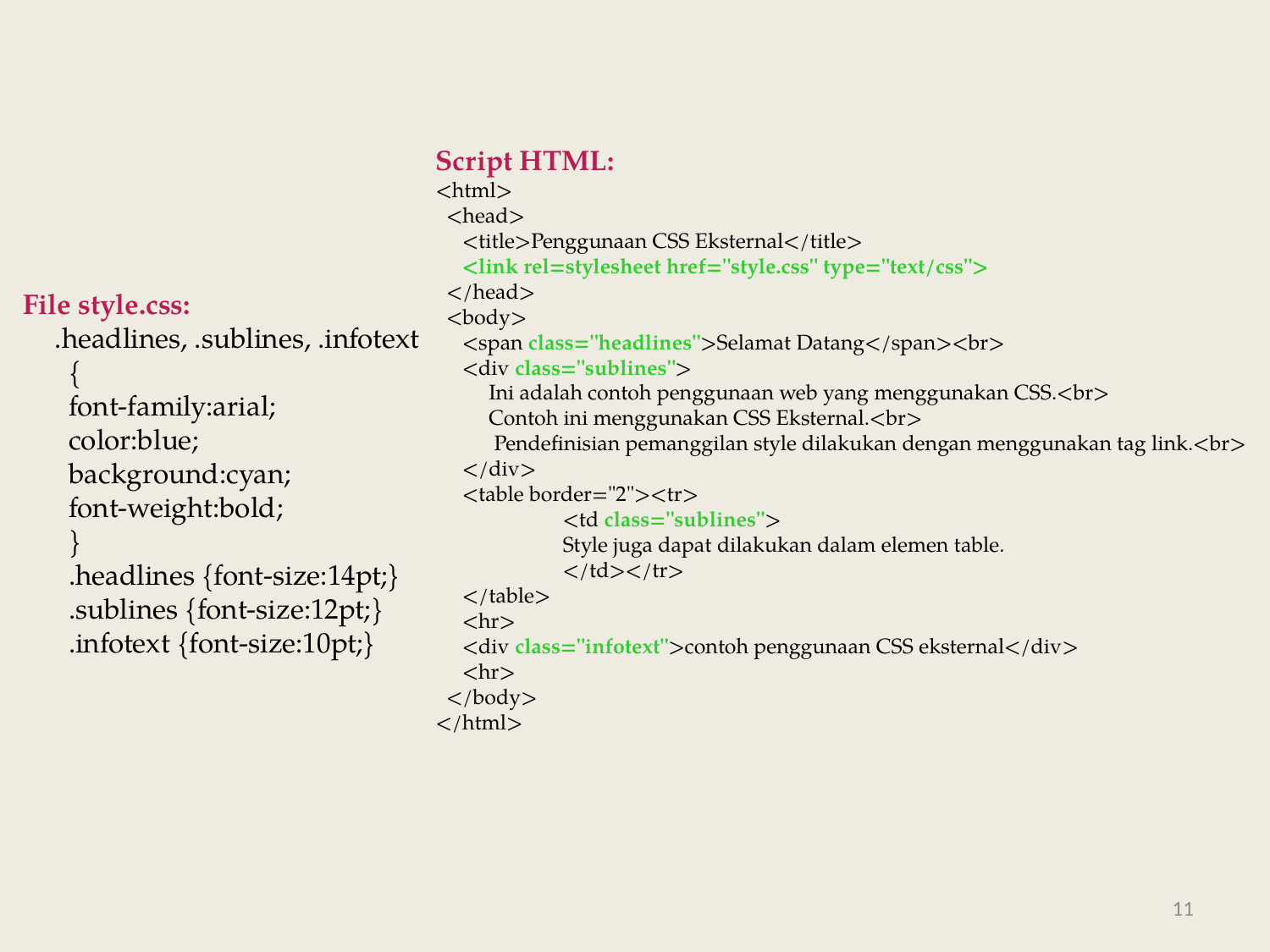

Script HTML:
<html>
  <head>
     <title>Penggunaan CSS Eksternal</title>
     <link rel=stylesheet href="style.css" type="text/css">
  </head>
  <body>
     <span class="headlines">Selamat Datang</span><br>
     <div class="sublines">
          Ini adalah contoh penggunaan web yang menggunakan CSS.<br>
          Contoh ini menggunakan CSS Eksternal.<br>
           Pendefinisian pemanggilan style dilakukan dengan menggunakan tag link.<br>
     </div>
     <table border="2"><tr>
	<td class="sublines">
	Style juga dapat dilakukan dalam elemen table.
	</td></tr>
     </table>
     <hr>
     <div class="infotext">contoh penggunaan CSS eksternal</div>
     <hr>
  </body>
</html>
File style.css:
.headlines, .sublines, .infotext
  {
  font-family:arial;
  color:blue;
  background:cyan;
  font-weight:bold;
  }
  .headlines {font-size:14pt;}
  .sublines {font-size:12pt;}
  .infotext {font-size:10pt;}
11